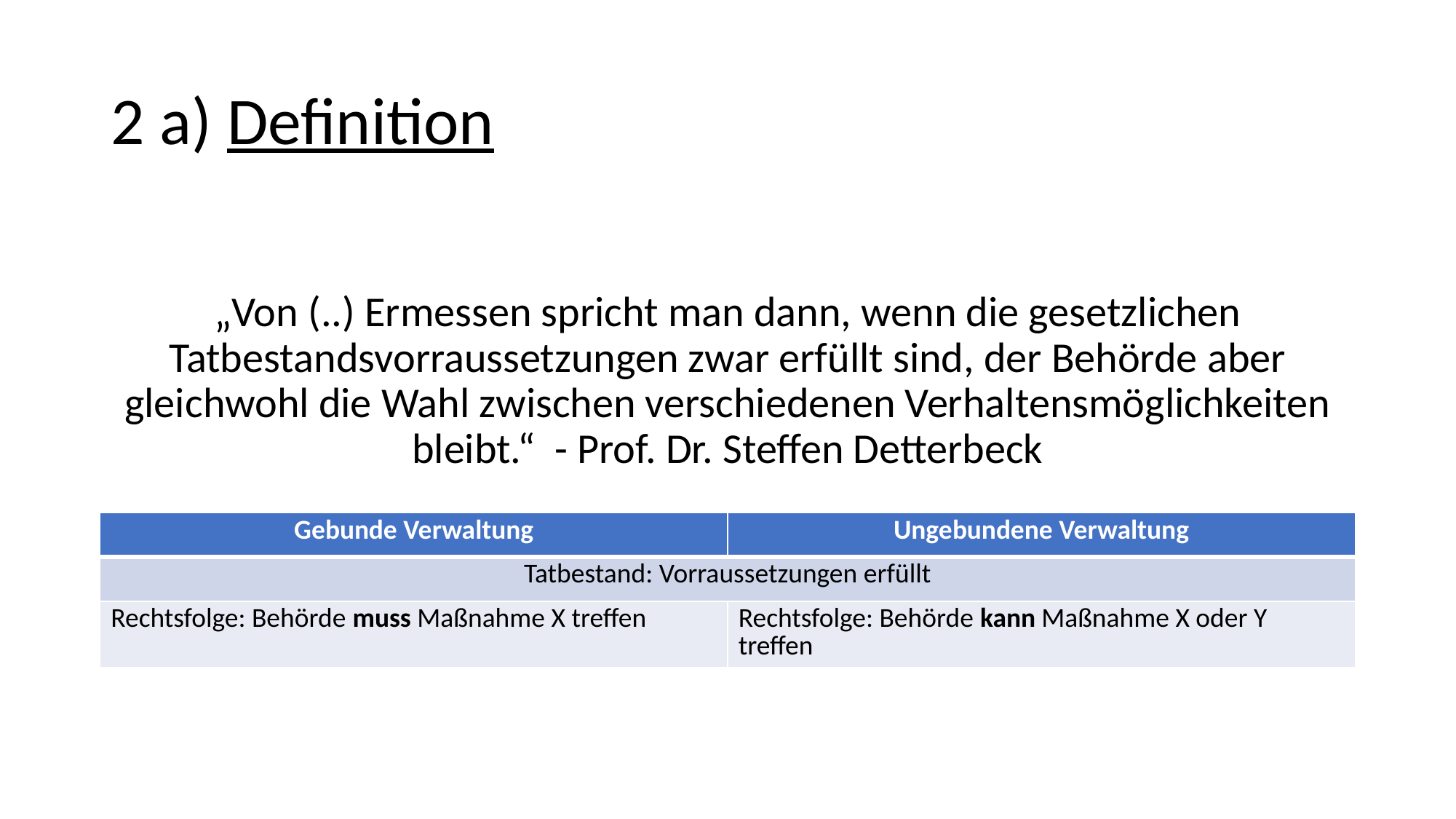

# 2 a) Definition

„Von (..) Ermessen spricht man dann, wenn die gesetzlichen Tatbestandsvorraussetzungen zwar erfüllt sind, der Behörde aber gleichwohl die Wahl zwischen verschiedenen Verhaltensmöglichkeiten bleibt.“  - Prof. Dr. Steffen Detterbeck
| Gebunde Verwaltung | Ungebundene Verwaltung |
| --- | --- |
| Tatbestand: Vorraussetzungen erfüllt |  |
| Rechtsfolge: Behörde muss Maßnahme X treffen | Rechtsfolge: Behörde kann Maßnahme X oder Y treffen |